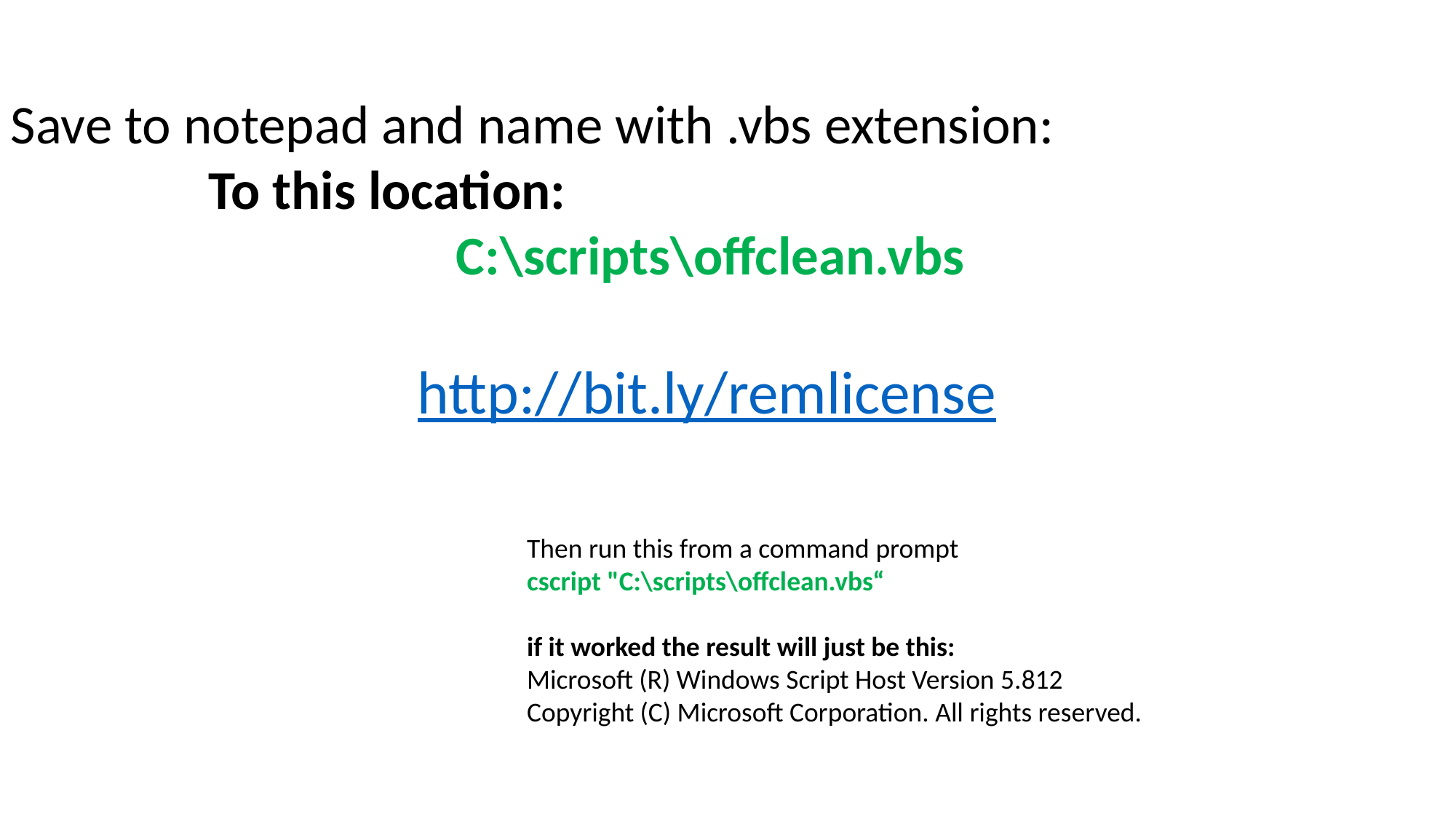

Save to notepad and name with .vbs extension:
                To this location:
                                    C:\scripts\offclean.vbs
http://bit.ly/remlicense
Then run this from a command prompt
cscript "C:\scripts\offclean.vbs“
if it worked the result will just be this:
Microsoft (R) Windows Script Host Version 5.812
Copyright (C) Microsoft Corporation. All rights reserved.